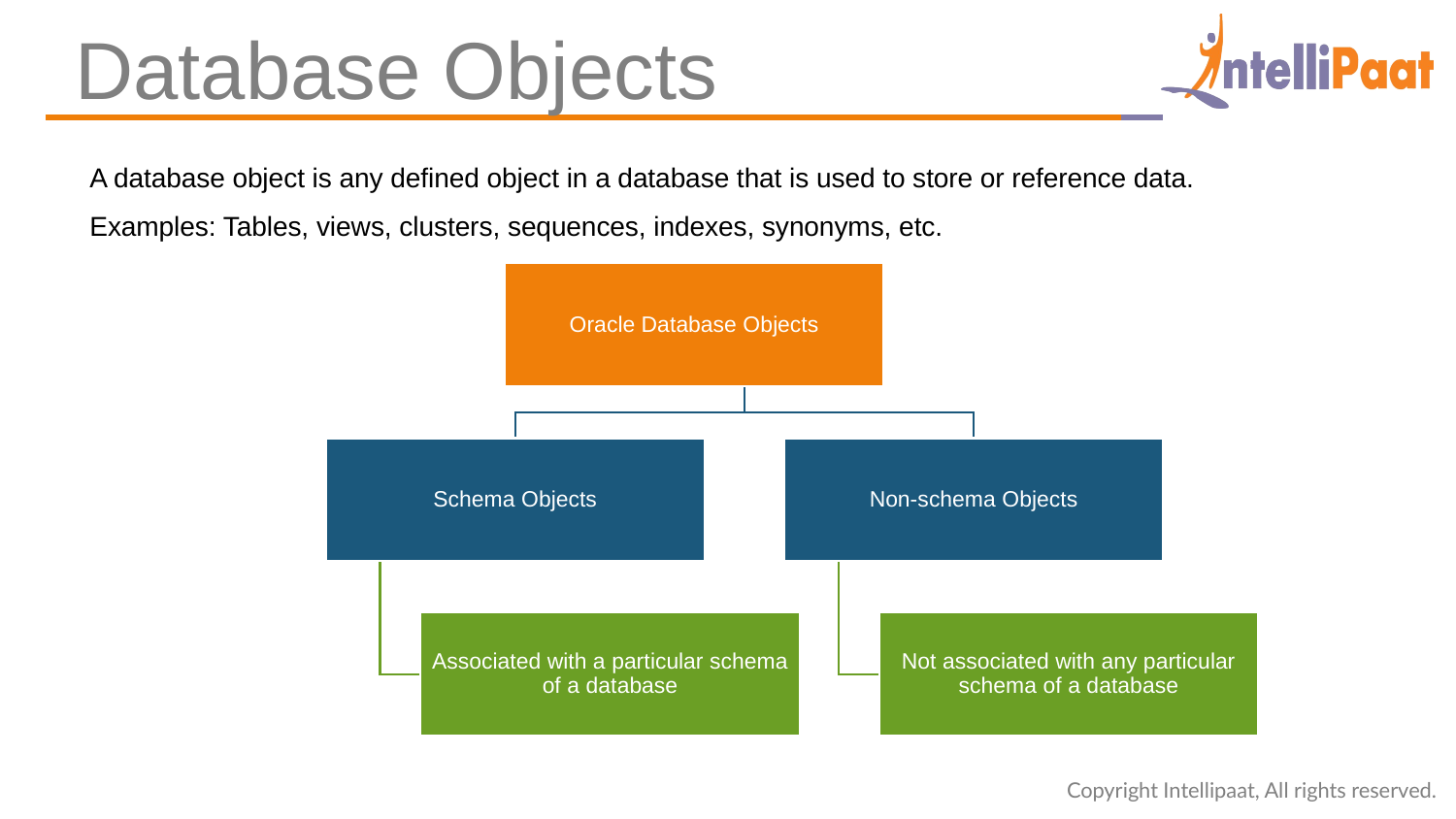

Database Objects
A database object is any defined object in a database that is used to store or reference data.  Examples: Tables, views, clusters, sequences, indexes, synonyms, etc.
Oracle Database Objects

Schema Objects
Non-schema Objects

Associated with a particular schema of a database
Not associated with any particular schema of a database